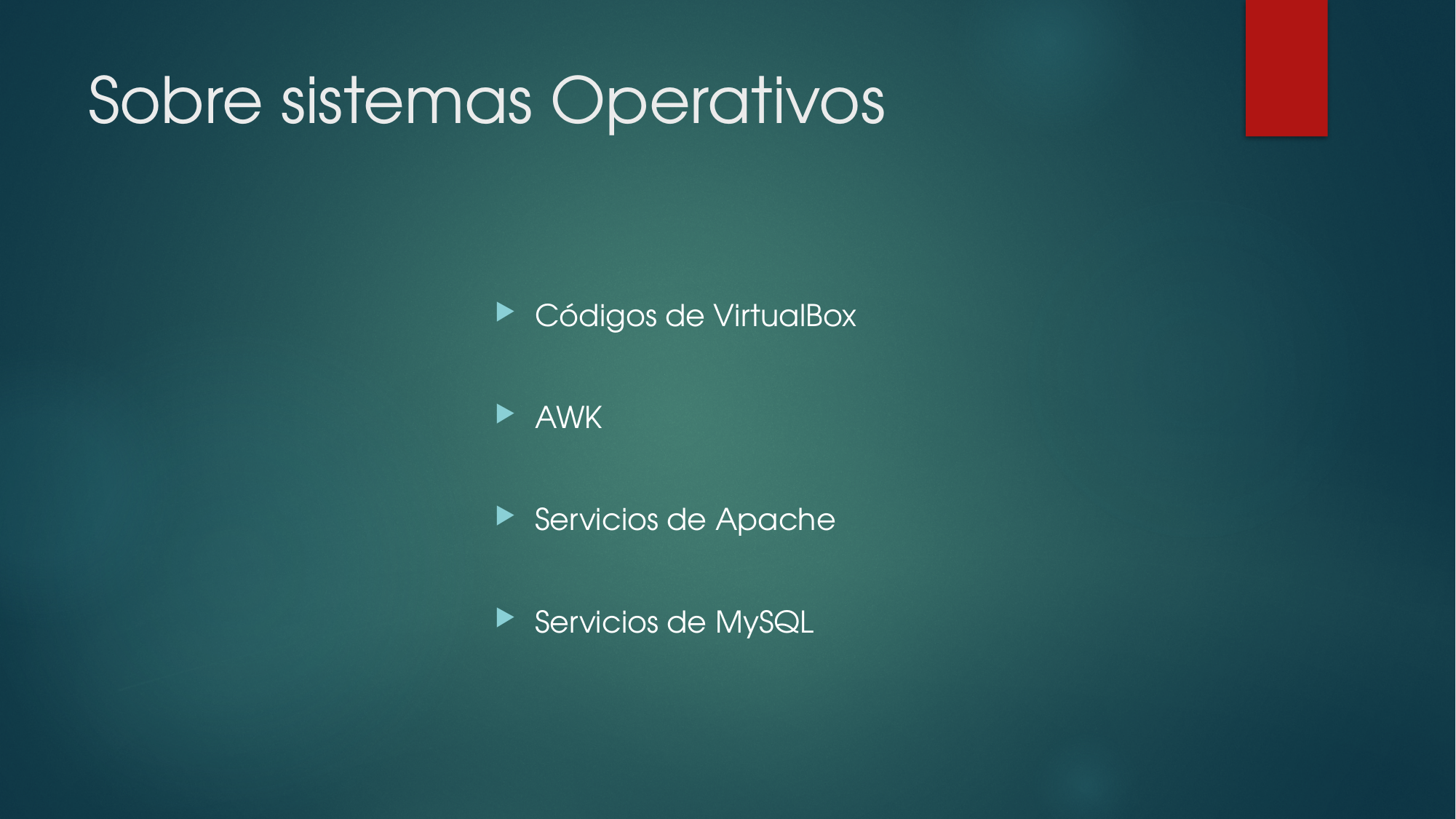

# Sobre sistemas Operativos
Códigos de VirtualBox

AWK

Servicios de Apache

Servicios de MySQL